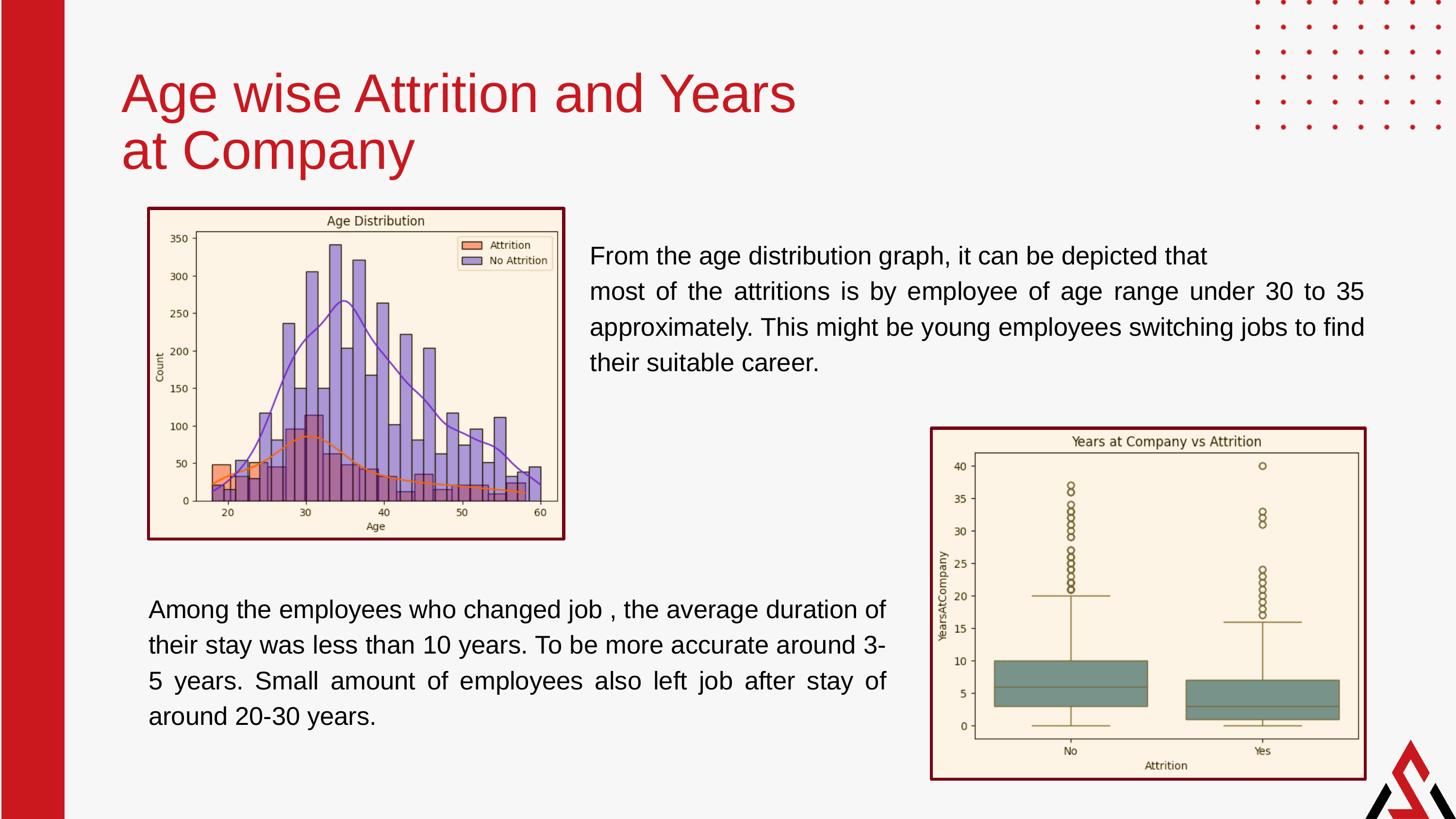

Age wise Attrition and Years at Company

From the age distribution graph, it can be depicted that
most of the attritions is by employee of age range under 30 to 35 approximately. This might be young employees switching jobs to find their suitable career.

Among the employees who changed job , the average duration of their stay was less than 10 years. To be more accurate around 3-5 years. Small amount of employees also left job after stay of around 20-30 years.